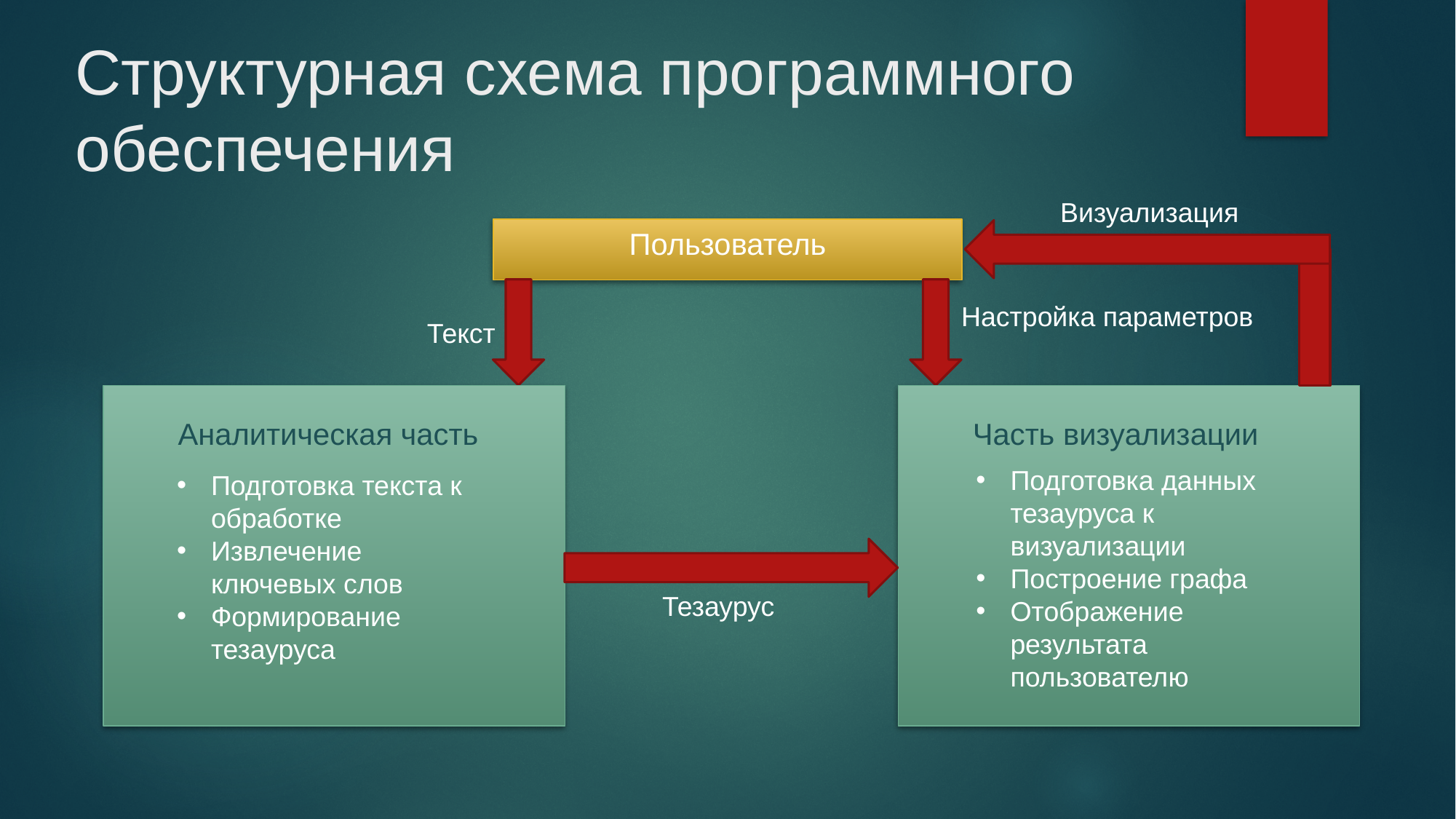

# Структурная схема программного обеспечения
Визуализация
Пользователь

Настройка параметров
Текст

Аналитическая часть
Часть визуализации
Подготовка данных тезауруса к визуализации
Построение графа
Отображение результата пользователю
Подготовка текста к обработке
Извлечение ключевых слов
Формирование тезауруса

Тезаурус